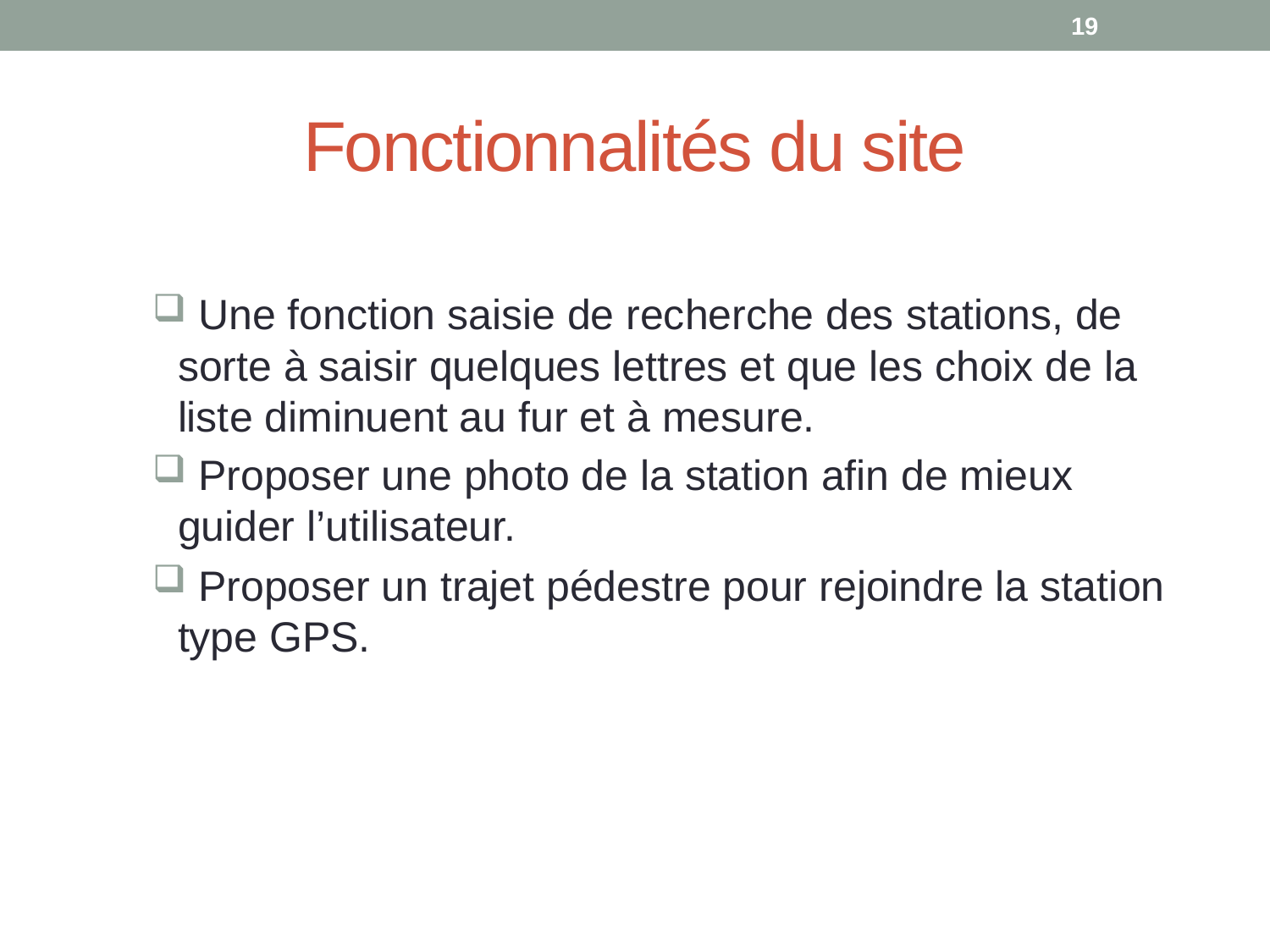

19
# Fonctionnalités du site

 Une fonction saisie de recherche des stations, de sorte à saisir quelques lettres et que les choix de la liste diminuent au fur et à mesure.
 Proposer une photo de la station afin de mieux guider l’utilisateur.
 Proposer un trajet pédestre pour rejoindre la station type GPS.